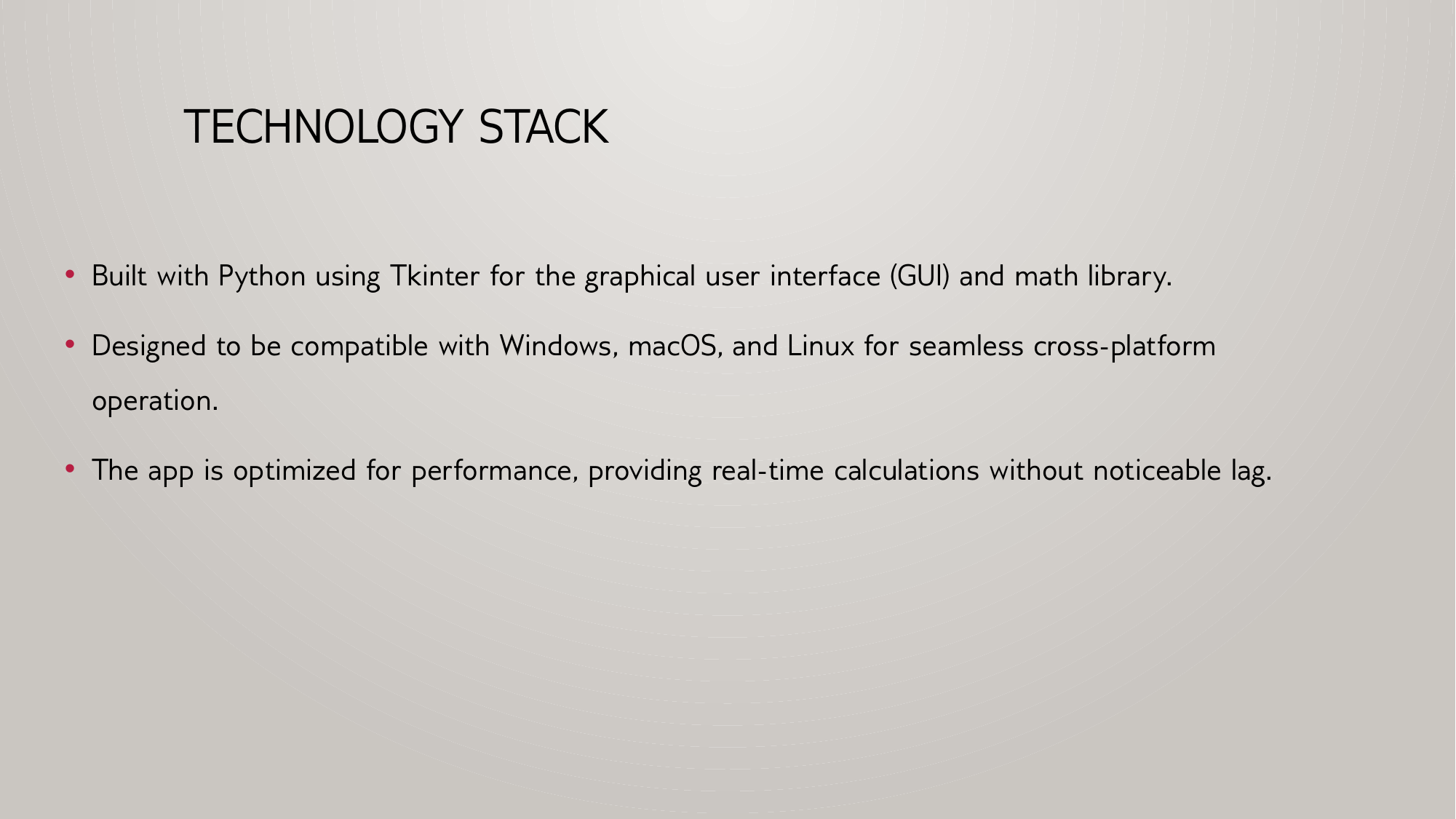

# Technology Stack
Built with Python using Tkinter for the graphical user interface (GUI) and math library.
Designed to be compatible with Windows, macOS, and Linux for seamless cross-platform operation.
The app is optimized for performance, providing real-time calculations without noticeable lag.